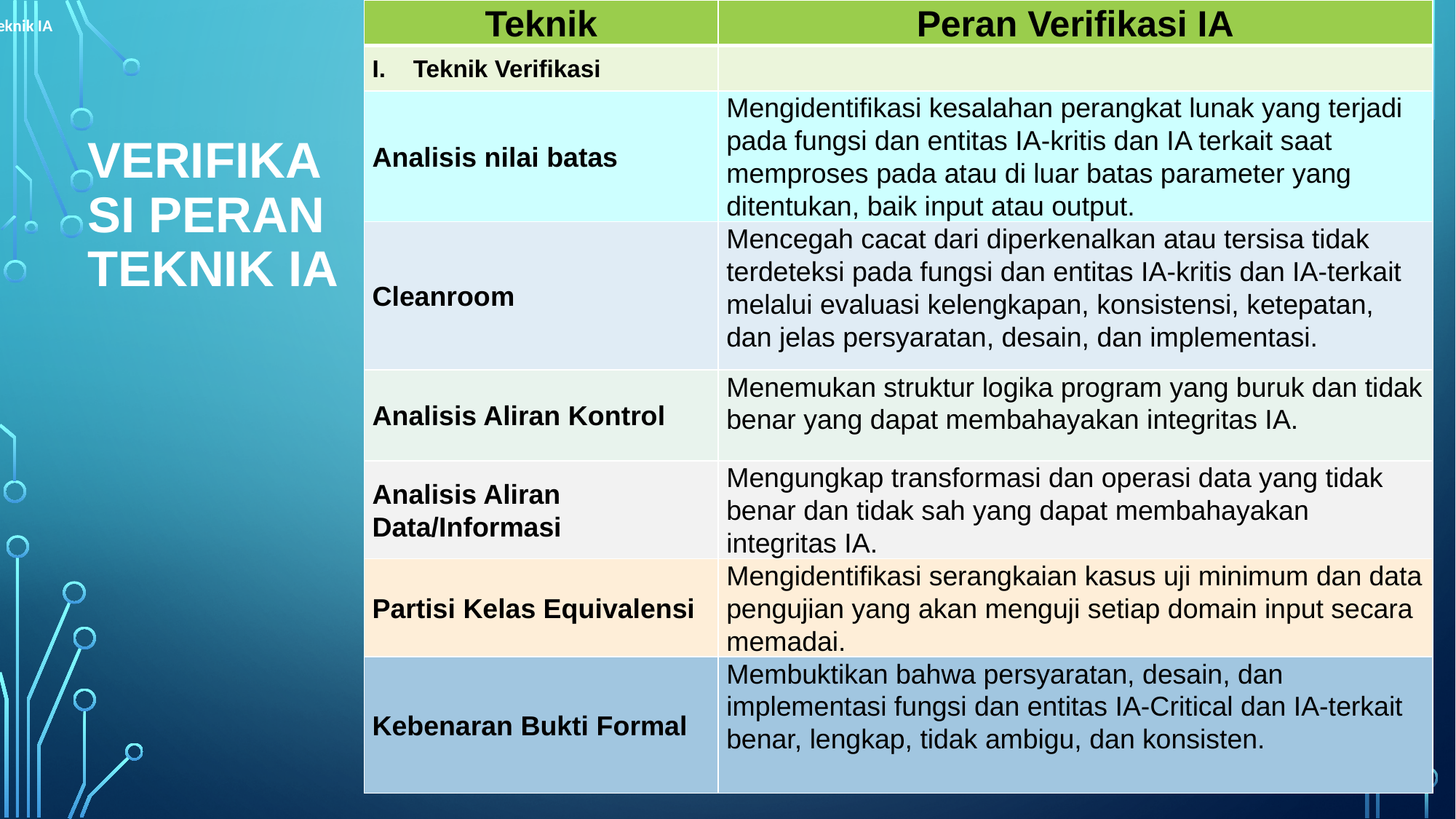

| Teknik | Peran Verifikasi IA |
| --- | --- |
| Teknik Verifikasi |  |
| Analisis nilai batas | Mengidentifikasi kesalahan perangkat lunak yang terjadi pada fungsi dan entitas IA-kritis dan IA terkait saat memproses pada atau di luar batas parameter yang ditentukan, baik input atau output. |
| Cleanroom | Mencegah cacat dari diperkenalkan atau tersisa tidak terdeteksi pada fungsi dan entitas IA-kritis dan IA-terkait melalui evaluasi kelengkapan, konsistensi, ketepatan, dan jelas persyaratan, desain, dan implementasi. |
| Analisis Aliran Kontrol | Menemukan struktur logika program yang buruk dan tidak benar yang dapat membahayakan integritas IA. |
| Analisis Aliran Data/Informasi | Mengungkap transformasi dan operasi data yang tidak benar dan tidak sah yang dapat membahayakan integritas IA. |
| Partisi Kelas Equivalensi | Mengidentifikasi serangkaian kasus uji minimum dan data pengujian yang akan menguji setiap domain input secara memadai. |
| Kebenaran Bukti Formal | Membuktikan bahwa persyaratan, desain, dan implementasi fungsi dan entitas IA-Critical dan IA-terkait benar, lengkap, tidak ambigu, dan konsisten. |
Pameran 2 Verifikasi Peran Teknik IA
# Verifikasi Peran Teknik IA